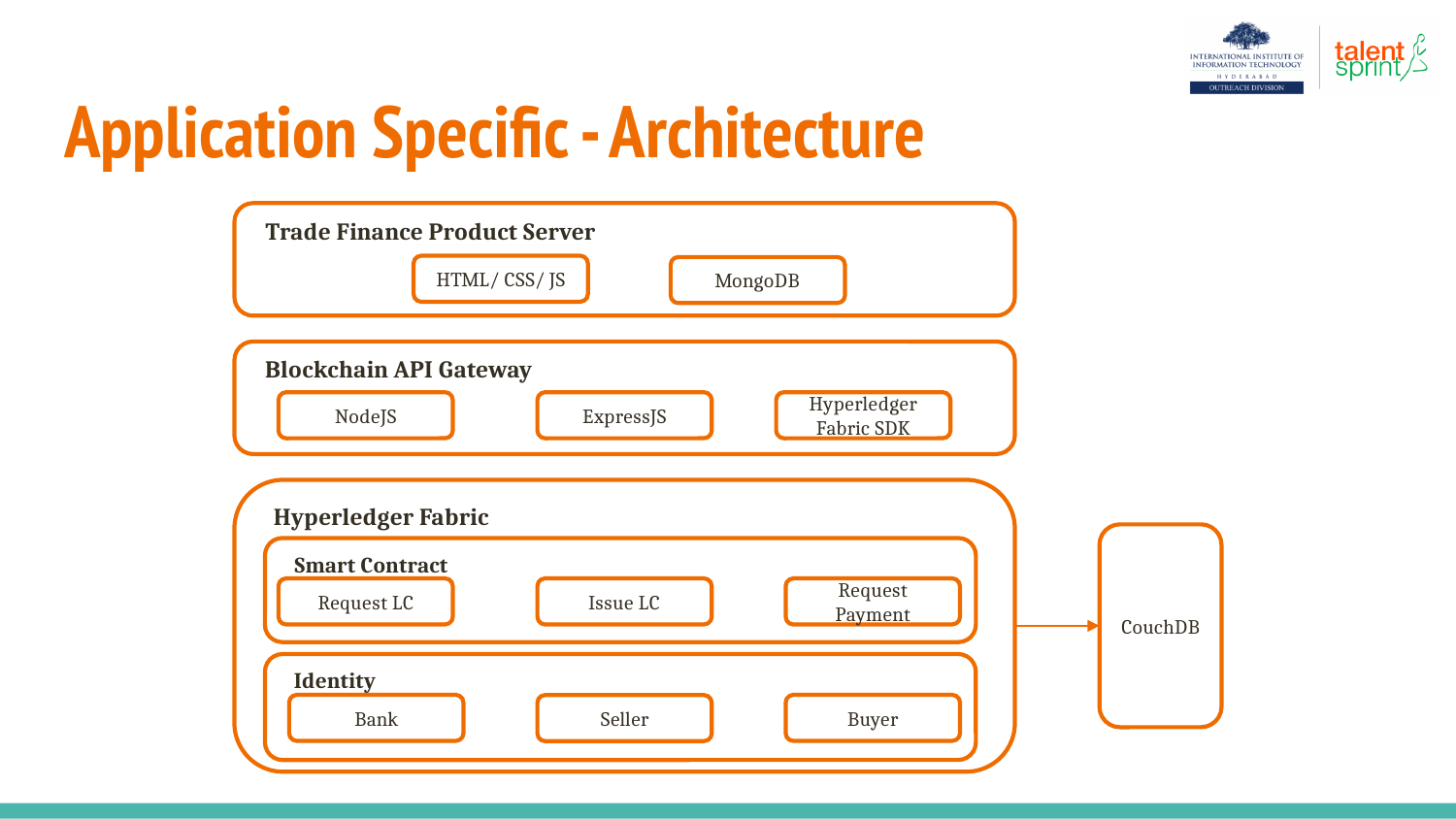

# Application Specific - Architecture
  Trade Finance Product Server
HTML/ CSS/ JS
MongoDB
  Blockchain API Gateway
NodeJS
ExpressJS
Hyperledger Fabric SDK
  Hyperledger Fabric
CouchDB
  Smart Contract
Request Payment
Request LC
Issue LC
  Identity
Bank
Buyer
Seller